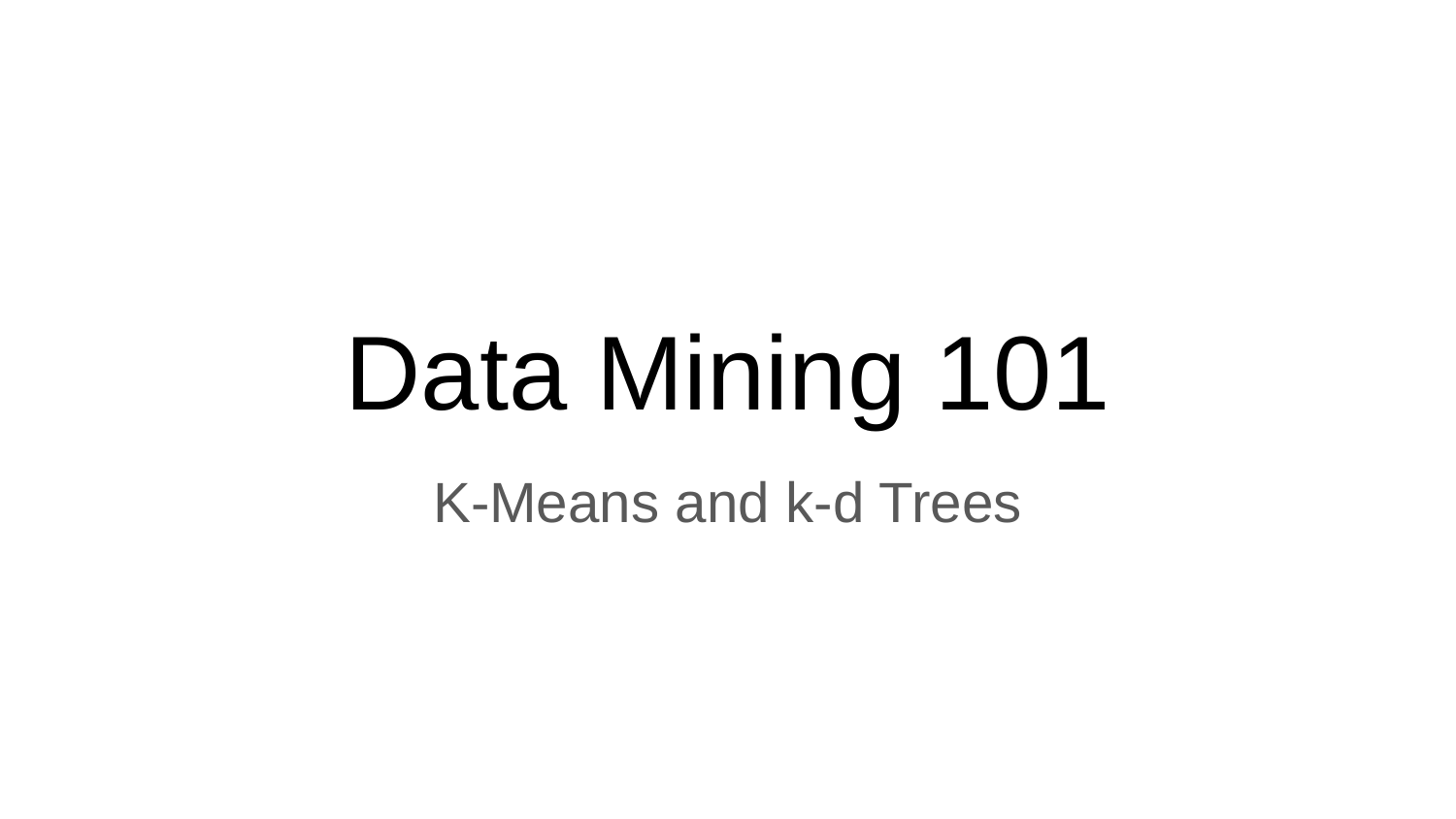

# Data Mining 101
K-Means and k-d Trees